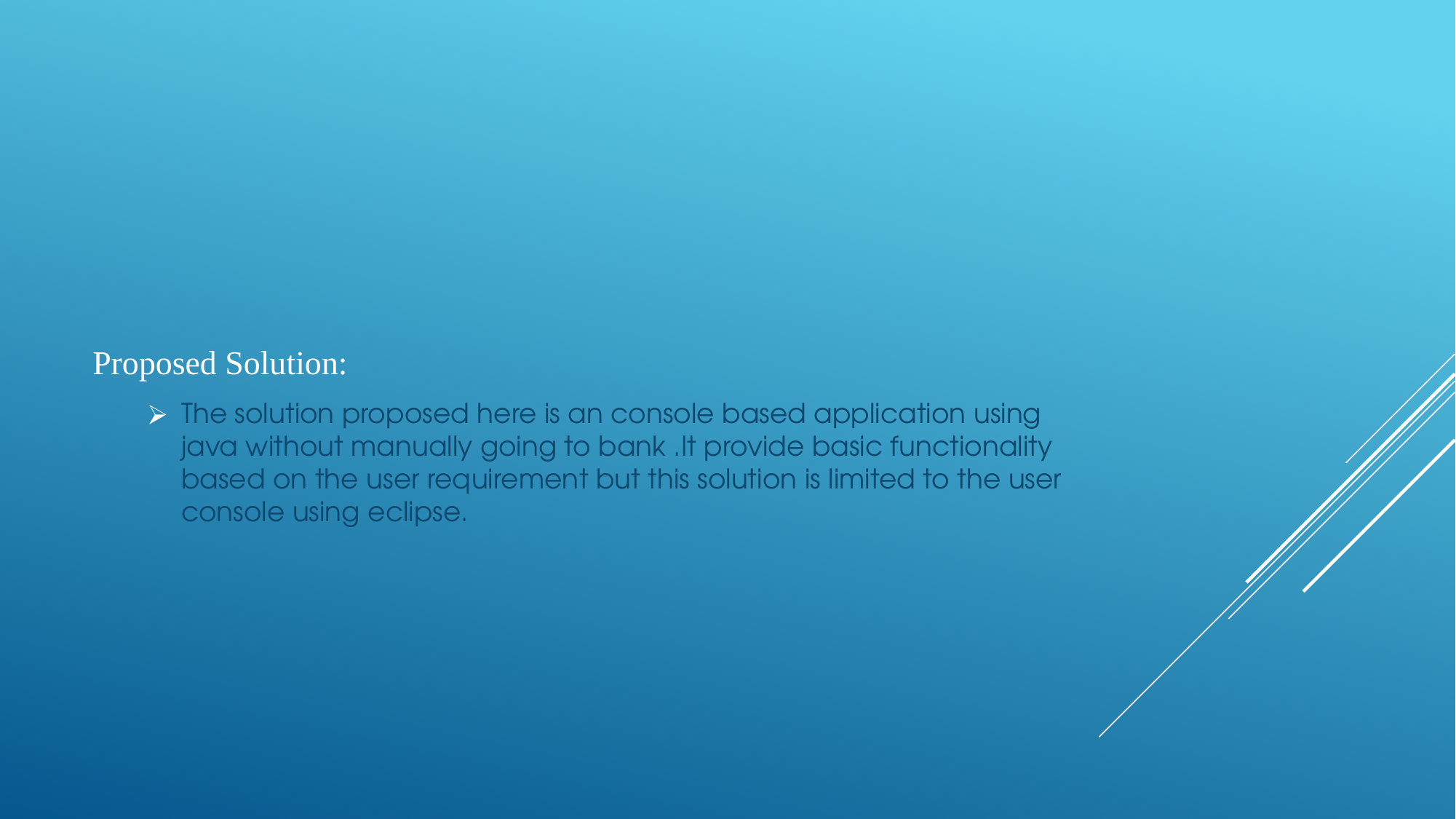

Proposed Solution:
The solution proposed here is an console based application using java without manually going to bank .It provide basic functionality based on the user requirement but this solution is limited to the user console using eclipse.